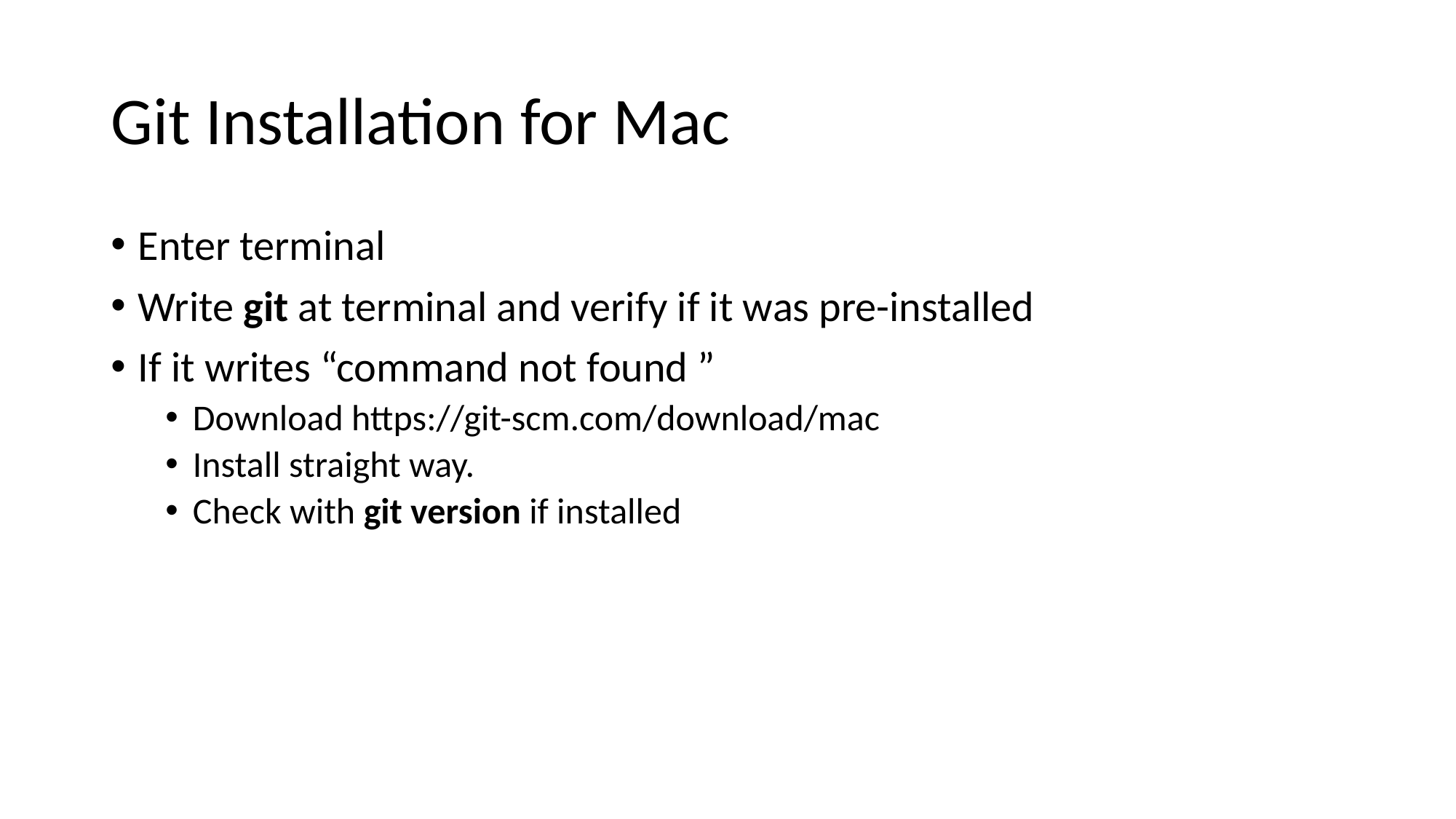

# Git Installation for Mac
Enter terminal
Write git at terminal and verify if it was pre-installed
If it writes “command not found ”
Download https://git-scm.com/download/mac
Install straight way.
Check with git version if installed